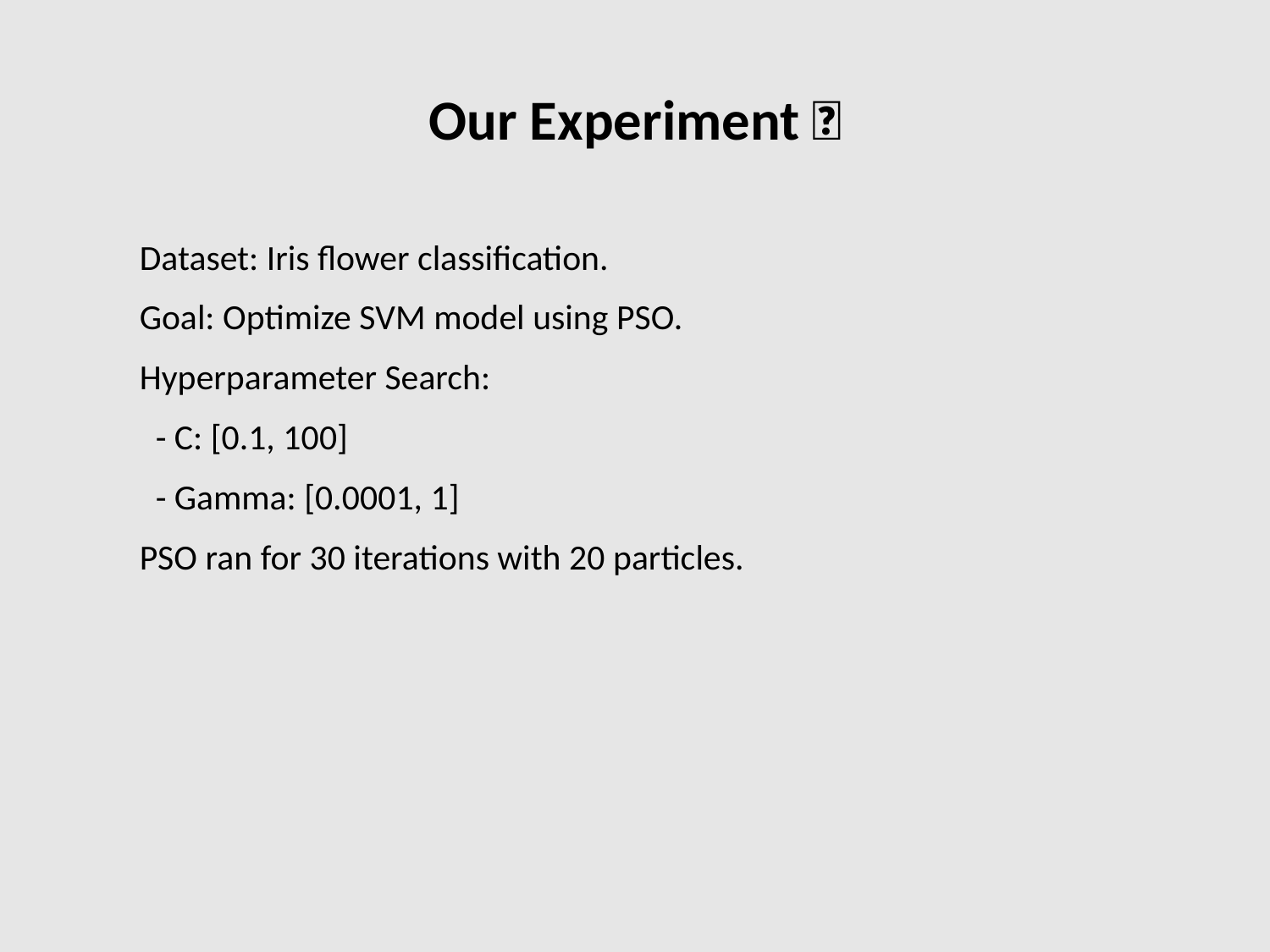

# Our Experiment 🧪

Dataset: Iris flower classification.
Goal: Optimize SVM model using PSO.
Hyperparameter Search:
  - C: [0.1, 100]
  - Gamma: [0.0001, 1]
PSO ran for 30 iterations with 20 particles.